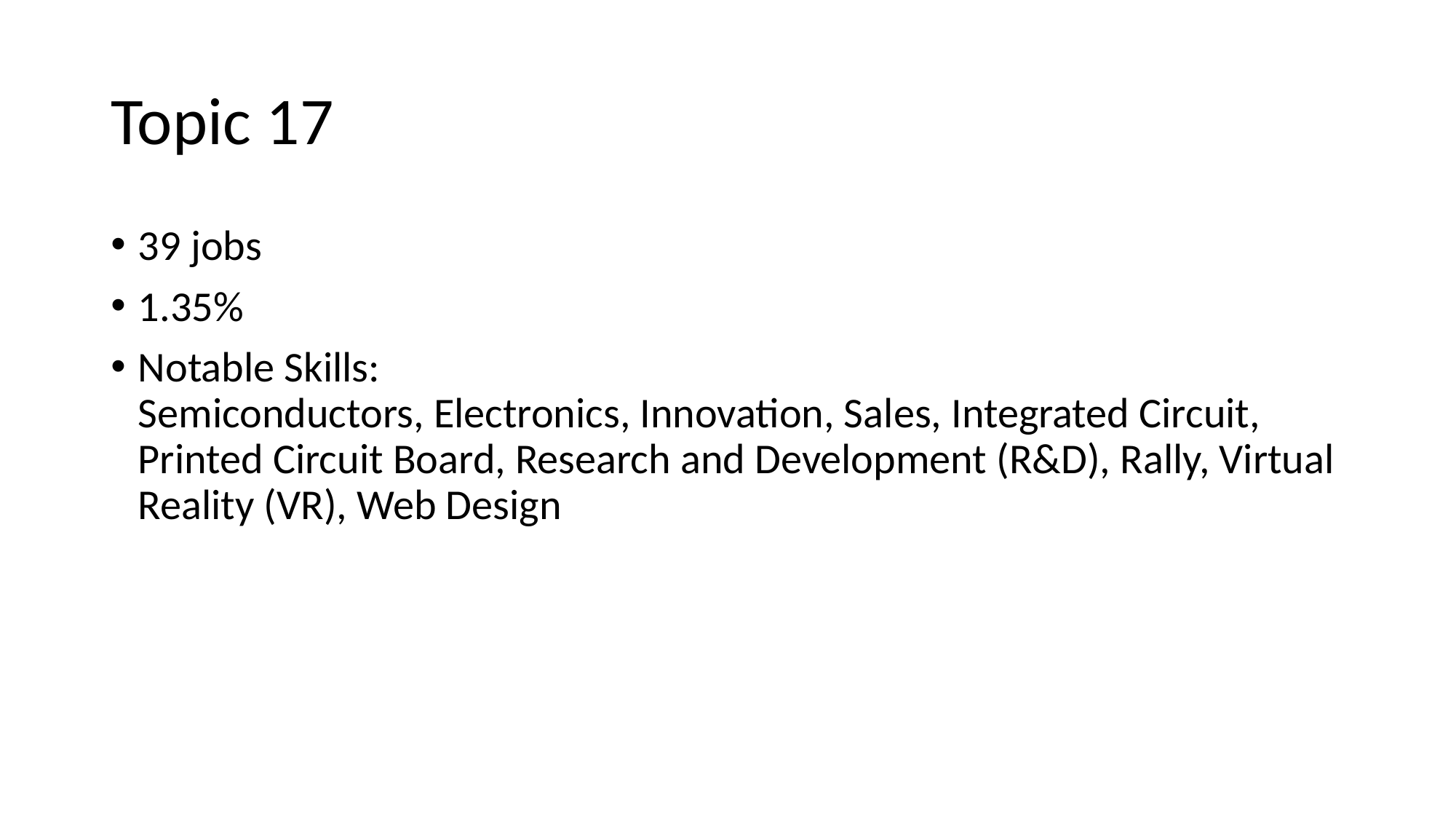

# Topic 17
39 jobs
1.35%
Notable Skills:
Semiconductors, Electronics, Innovation, Sales, Integrated Circuit, Printed Circuit Board, Research and Development (R&D), Rally, Virtual Reality (VR), Web Design